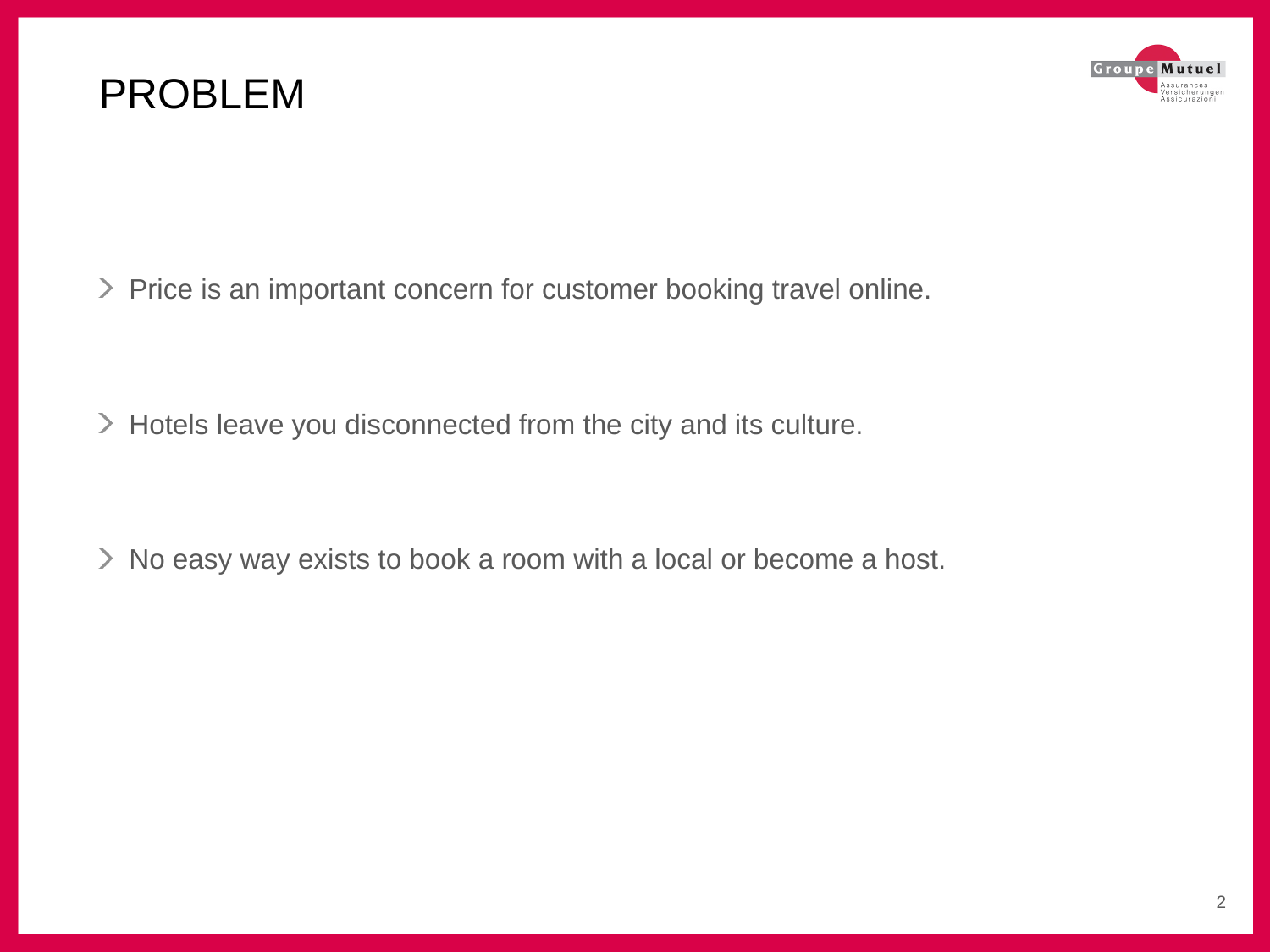

PROBLEM

Price is an important concern for customer booking travel online.

Hotels leave you disconnected from the city and its culture.

No easy way exists to book a room with a local or become a host.

2